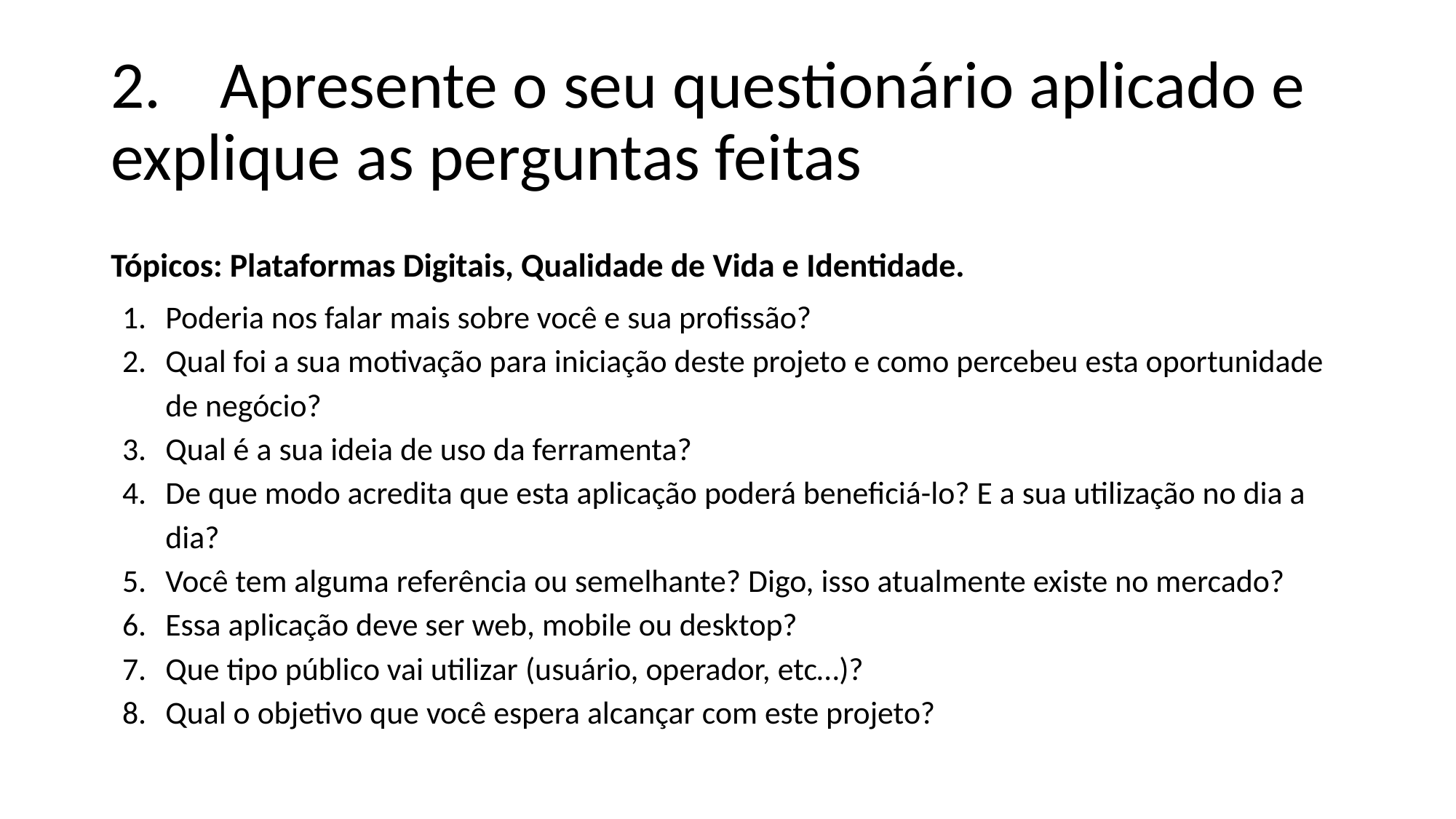

# 2.	Apresente o seu questionário aplicado e explique as perguntas feitas
Tópicos: Plataformas Digitais, Qualidade de Vida e Identidade.
Poderia nos falar mais sobre você e sua profissão?
Qual foi a sua motivação para iniciação deste projeto e como percebeu esta oportunidade de negócio?
Qual é a sua ideia de uso da ferramenta?
De que modo acredita que esta aplicação poderá beneficiá-lo? E a sua utilização no dia a dia?
Você tem alguma referência ou semelhante? Digo, isso atualmente existe no mercado?
Essa aplicação deve ser web, mobile ou desktop?
Que tipo público vai utilizar (usuário, operador, etc…)?
Qual o objetivo que você espera alcançar com este projeto?